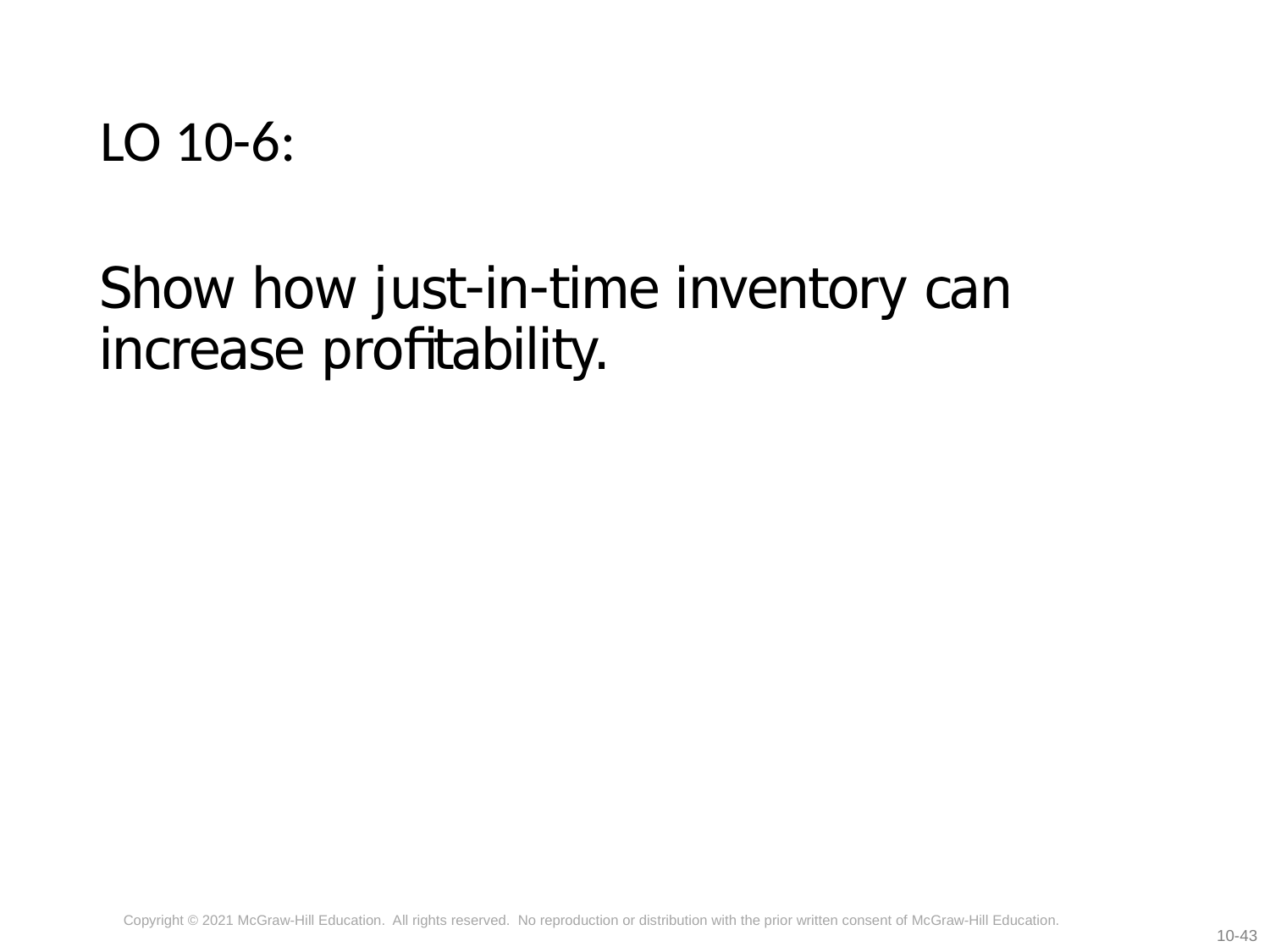

# LO 10-6:
Show how just-in-time inventory can increase profitability.